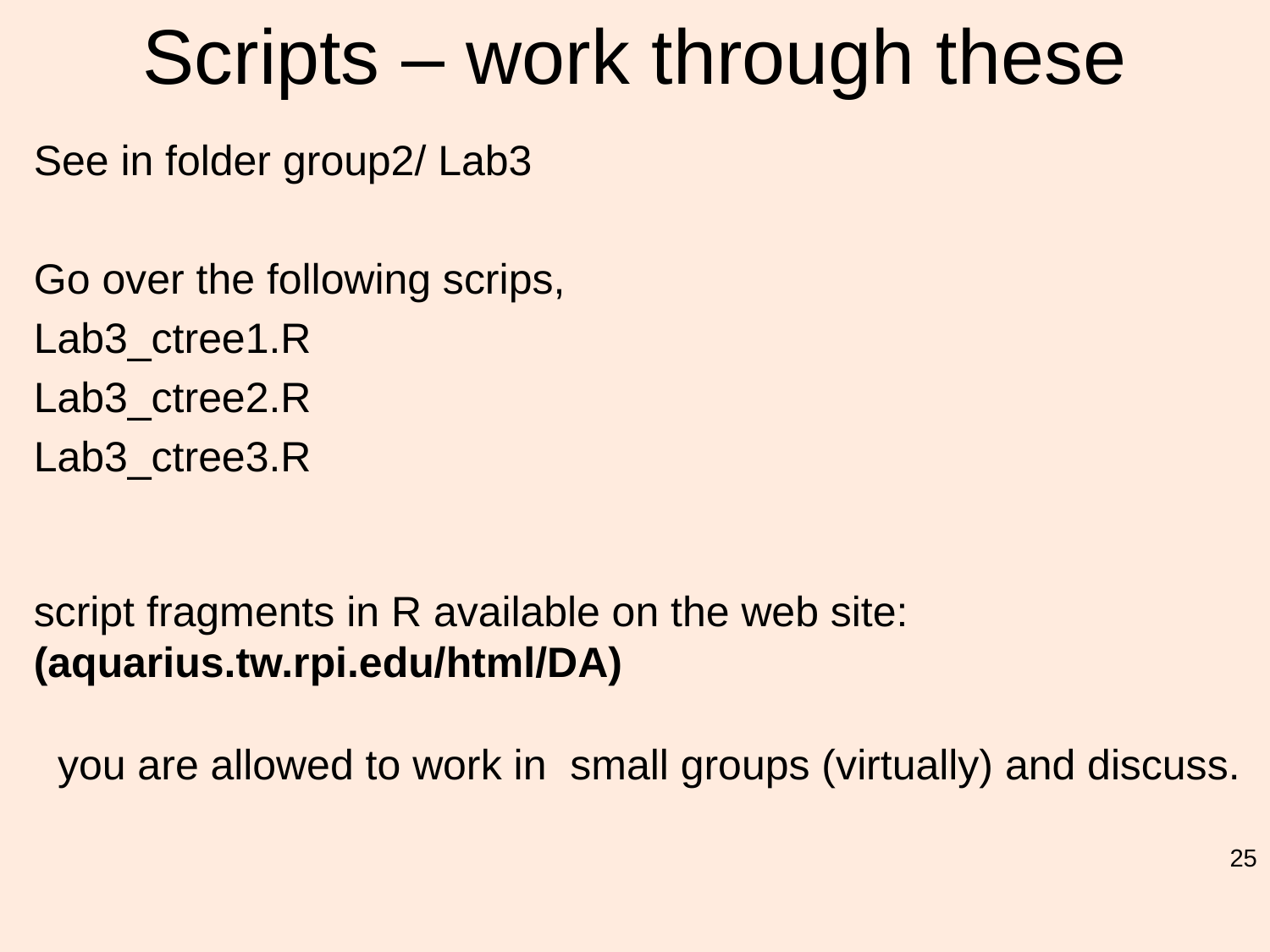

# Scripts – work through these
See in folder group2/ Lab3

Go over the following scrips,
Lab3_ctree1.R
Lab3_ctree2.R
Lab3_ctree3.R

script fragments in R available on the web site:
(aquarius.tw.rpi.edu/html/DA)

you are allowed to work in  small groups (virtually) and discuss.

25